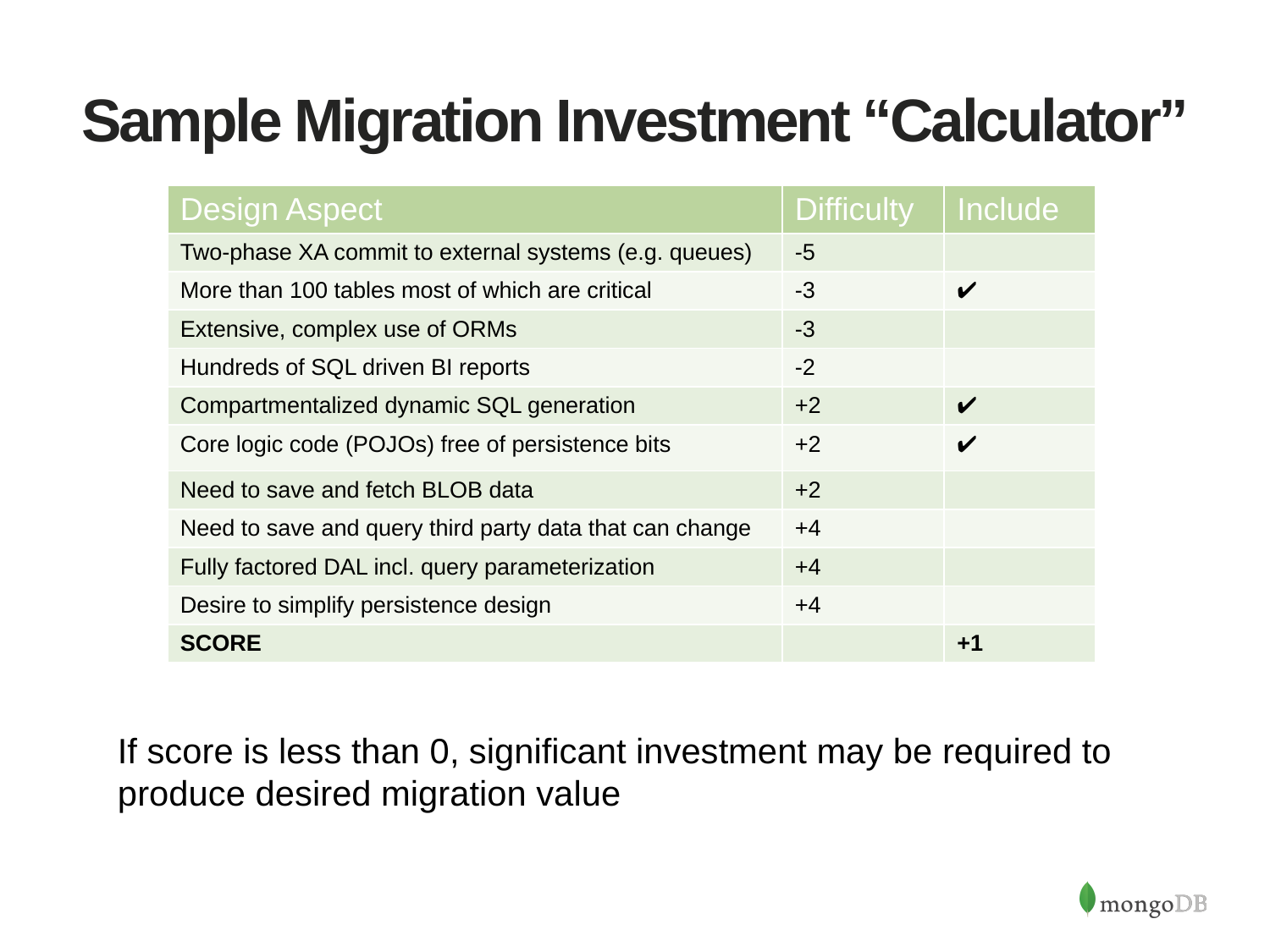

# Sample Migration Investment “Calculator”
| Design Aspect | Difficulty | Include |
| --- | --- | --- |
| Two-phase XA commit to external systems (e.g. queues) | -5 |  |
| More than 100 tables most of which are critical | -3 | ✔ |
| Extensive, complex use of ORMs | -3 |  |
| Hundreds of SQL driven BI reports | -2 |  |
| Compartmentalized dynamic SQL generation | +2 | ✔ |
| Core logic code (POJOs) free of persistence bits | +2 | ✔ |
| Need to save and fetch BLOB data | +2 |  |
| Need to save and query third party data that can change | +4 |  |
| Fully factored DAL incl. query parameterization | +4 |  |
| Desire to simplify persistence design | +4 |  |
| SCORE |  | +1 |
If score is less than 0, significant investment may be required to produce desired migration value